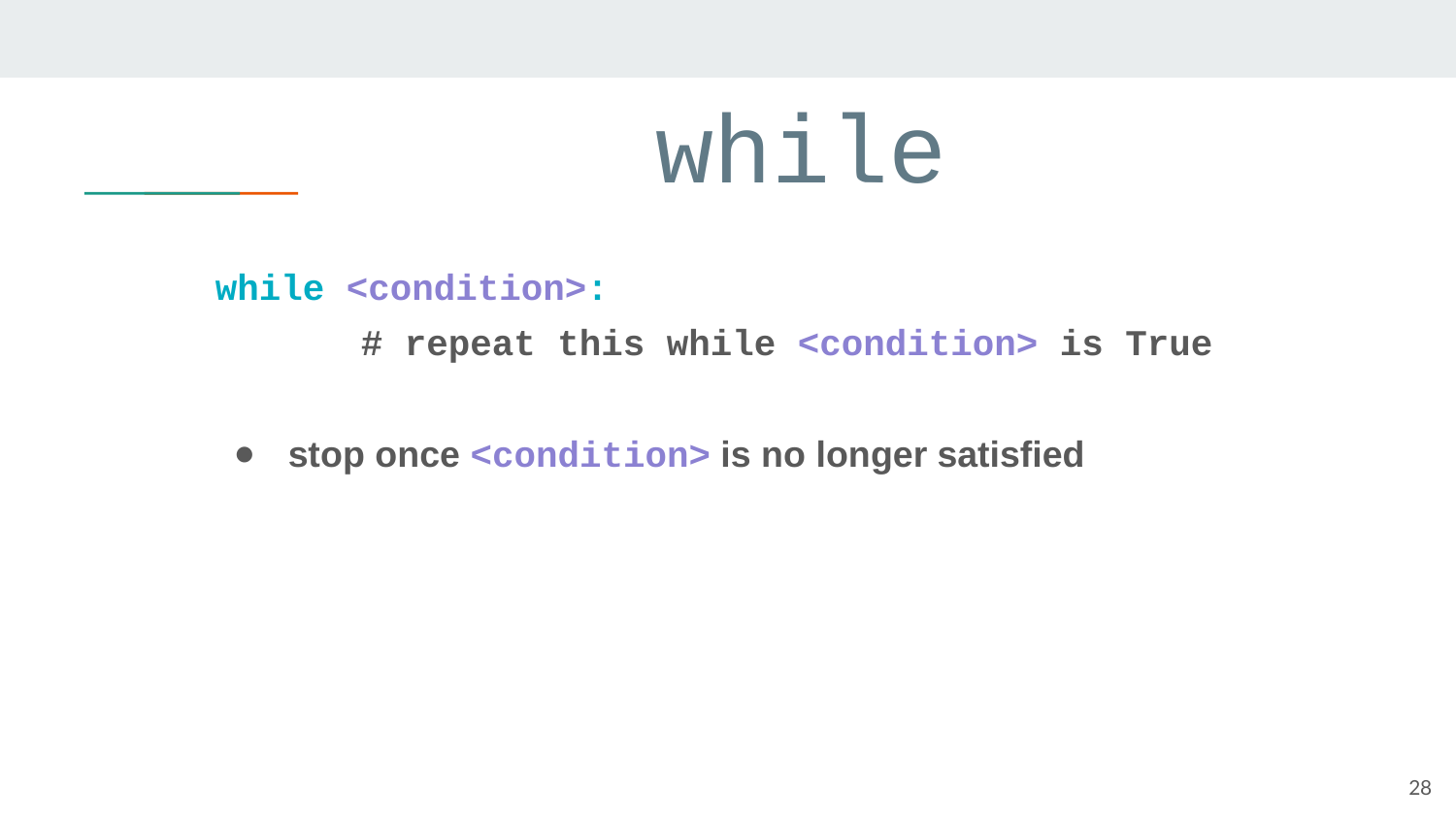

# while
while <condition>:
	# repeat this while <condition> is True

stop once <condition> is no longer satisfied

28